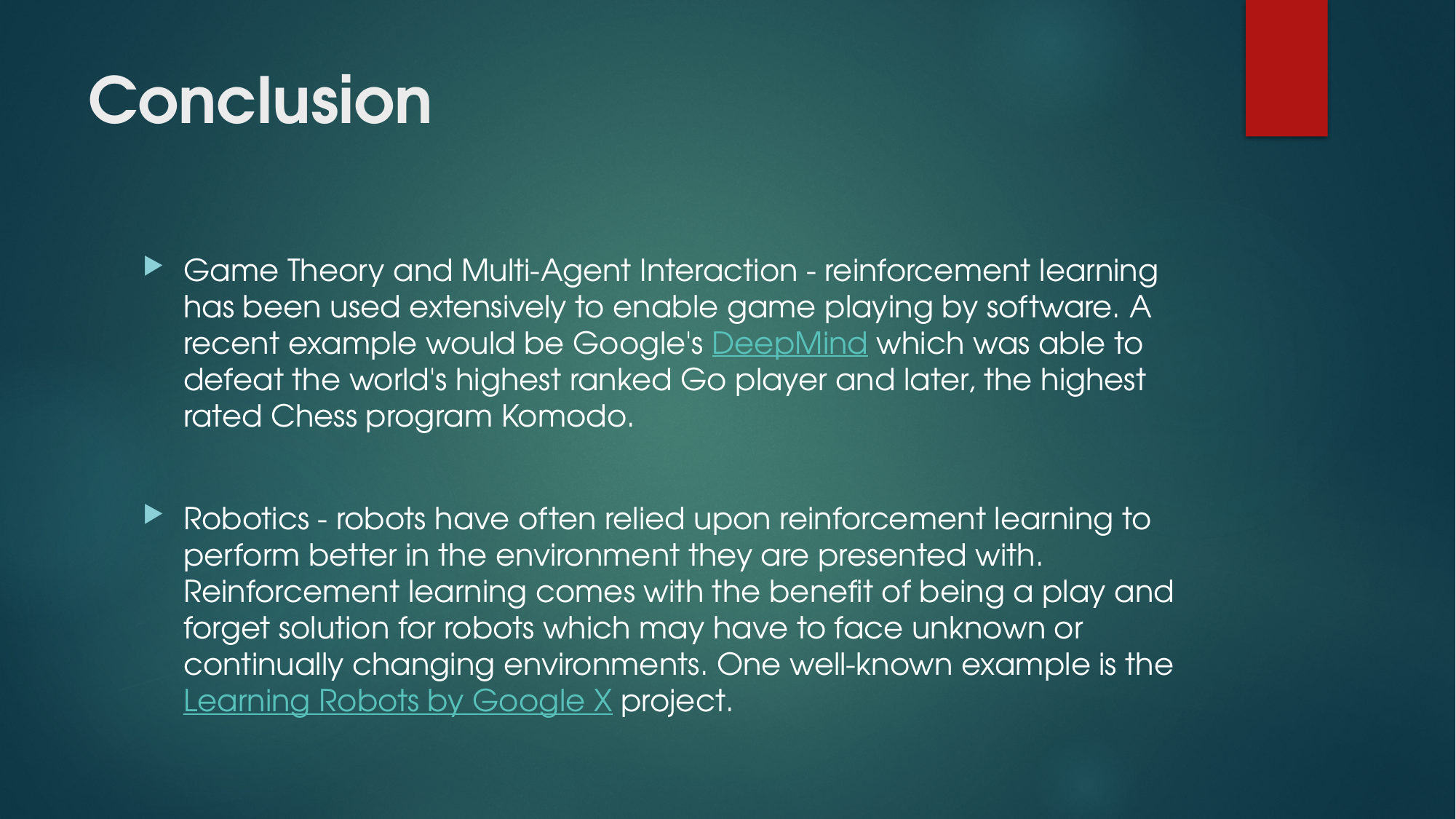

# Conclusion
Game Theory and Multi-Agent Interaction - reinforcement learning has been used extensively to enable game playing by software. A recent example would be Google's DeepMind which was able to defeat the world's highest ranked Go player and later, the highest rated Chess program Komodo.

Robotics - robots have often relied upon reinforcement learning to perform better in the environment they are presented with. Reinforcement learning comes with the benefit of being a play and forget solution for robots which may have to face unknown or continually changing environments. One well-known example is the Learning Robots by Google X project.